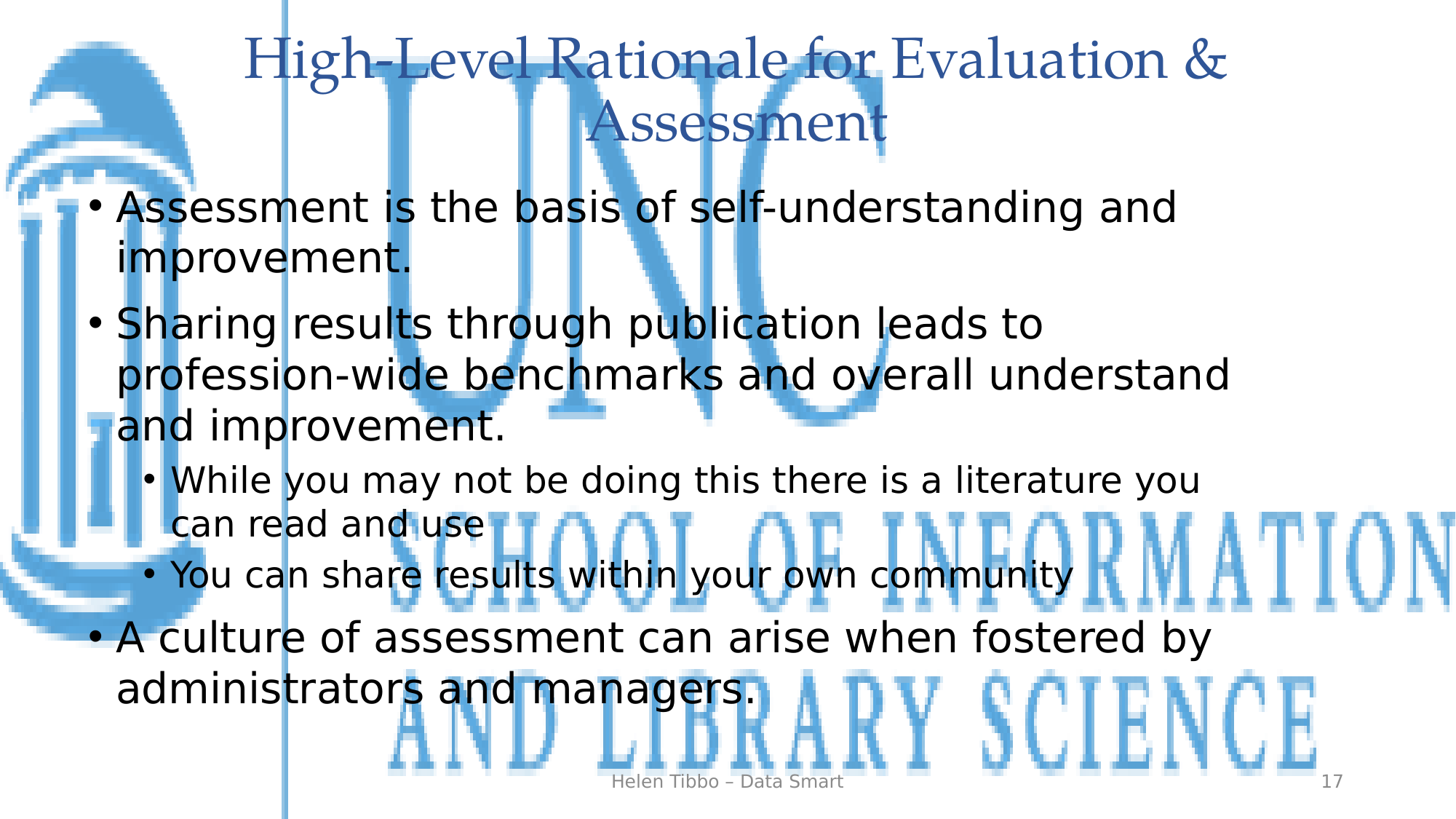

# High-Level Rationale for Evaluation & Assessment
Assessment is the basis of self-understanding and improvement.
Sharing results through publication leads to profession-wide benchmarks and overall understand and improvement.
While you may not be doing this there is a literature you can read and use
You can share results within your own community
A culture of assessment can arise when fostered by administrators and managers.

Helen Tibbo – Data Smart
17